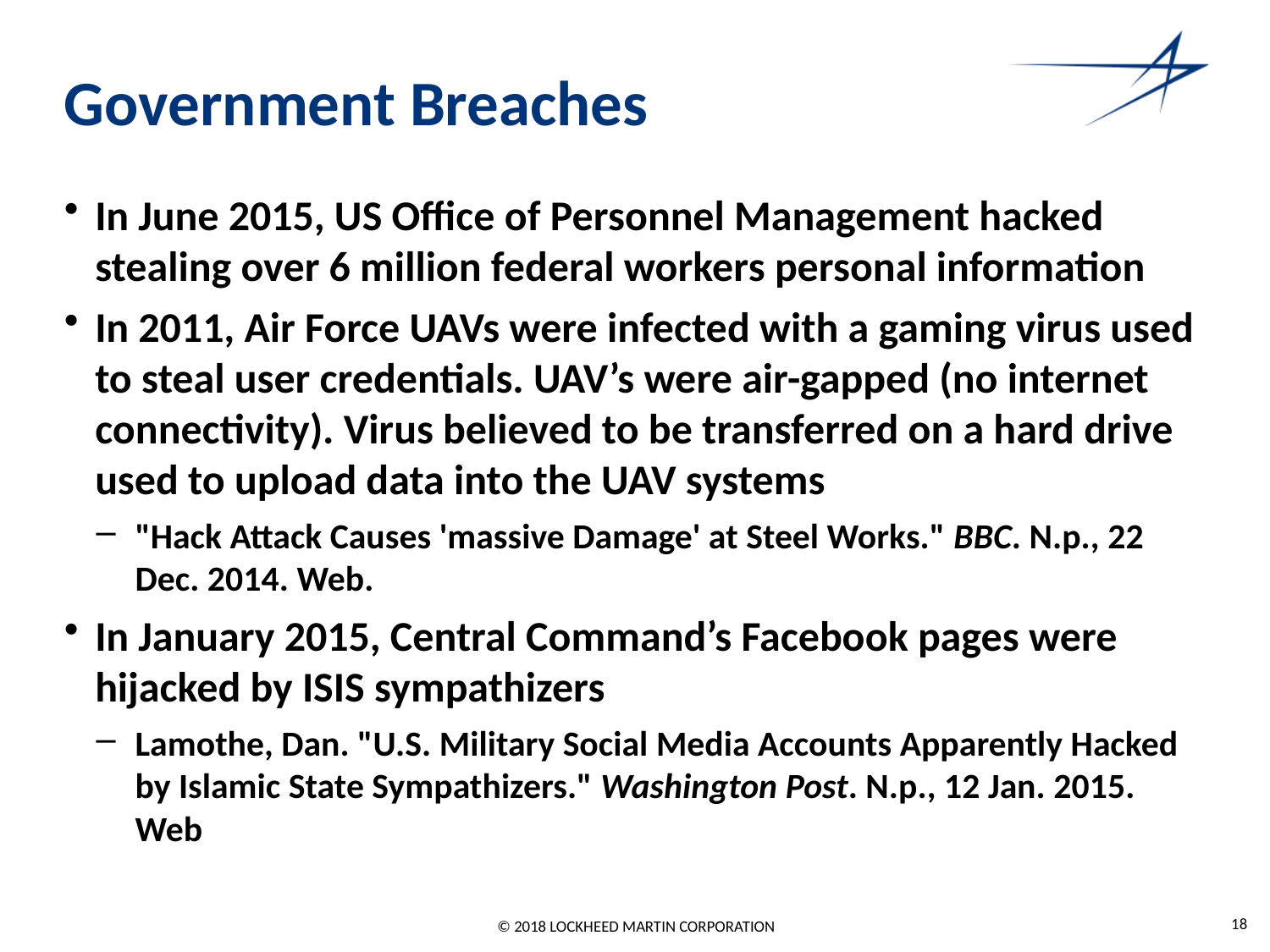

# Government Breaches
In June 2015, US Office of Personnel Management hacked stealing over 6 million federal workers personal information
In 2011, Air Force UAVs were infected with a gaming virus used to steal user credentials. UAV’s were air-gapped (no internet connectivity). Virus believed to be transferred on a hard drive used to upload data into the UAV systems
"Hack Attack Causes 'massive Damage' at Steel Works." BBC. N.p., 22 Dec. 2014. Web.
In January 2015, Central Command’s Facebook pages were hijacked by ISIS sympathizers
Lamothe, Dan. "U.S. Military Social Media Accounts Apparently Hacked by Islamic State Sympathizers." Washington Post. N.p., 12 Jan. 2015. Web